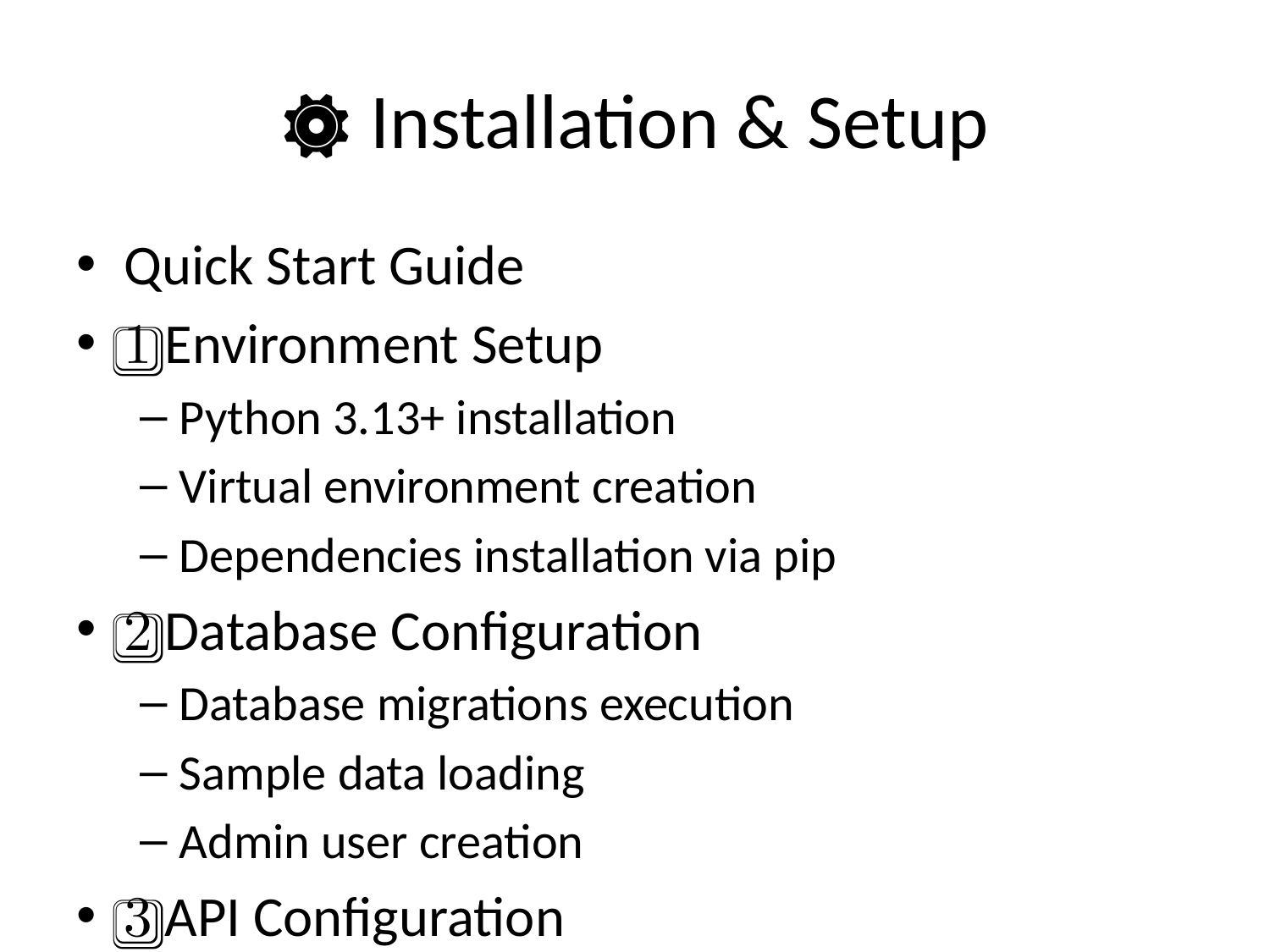

# ⚙️ Installation & Setup
Quick Start Guide
1️⃣ Environment Setup
Python 3.13+ installation
Virtual environment creation
Dependencies installation via pip
2️⃣ Database Configuration
Database migrations execution
Sample data loading
Admin user creation
3️⃣ API Configuration
Google Gemini API key setup
Environment variables configuration
4️⃣ Server Launch
Development server startup
Access via http://localhost:8000
Admin panel at /admin/